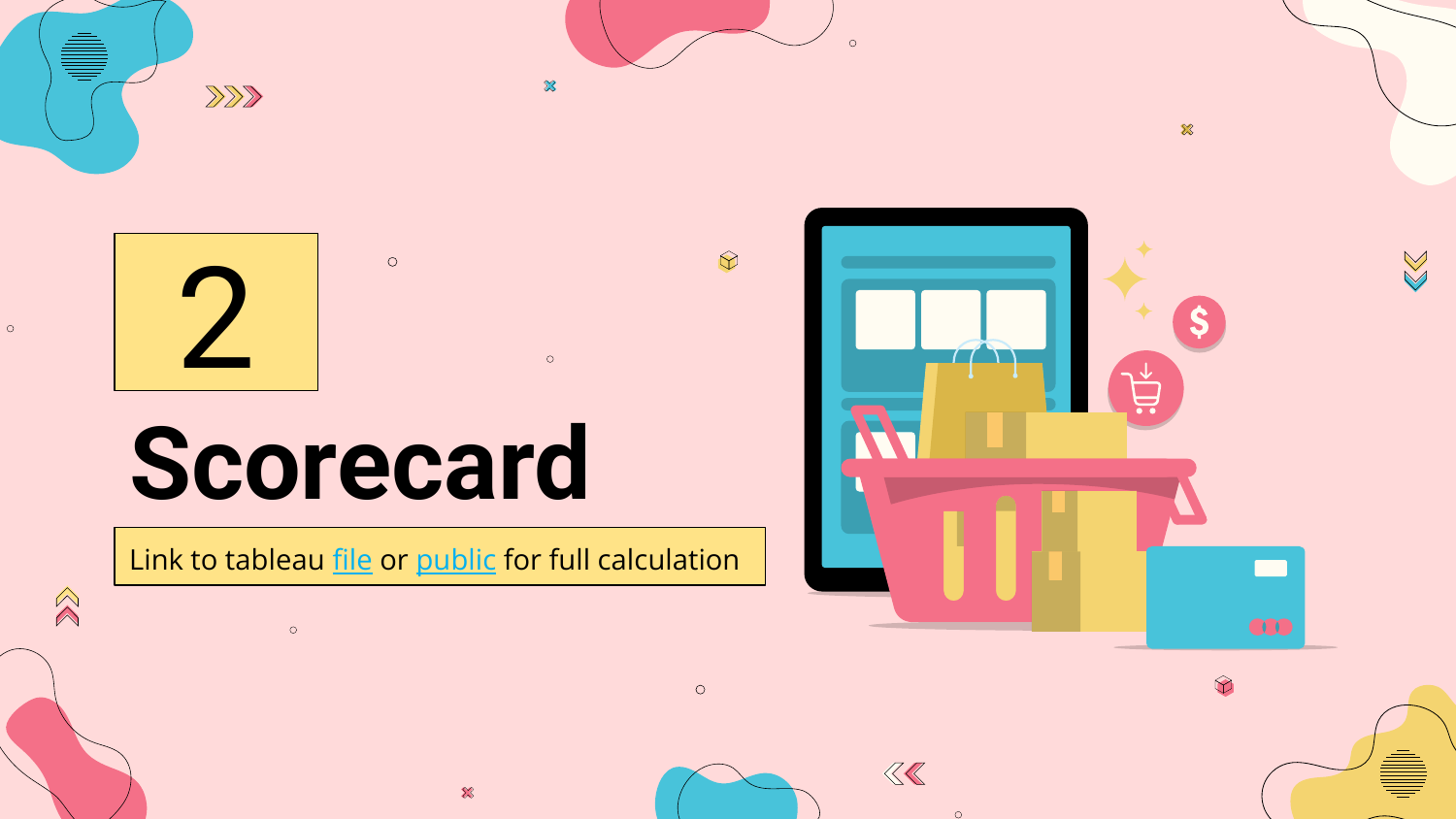

2

# Scorecard
Link to tableau file or public for full calculation